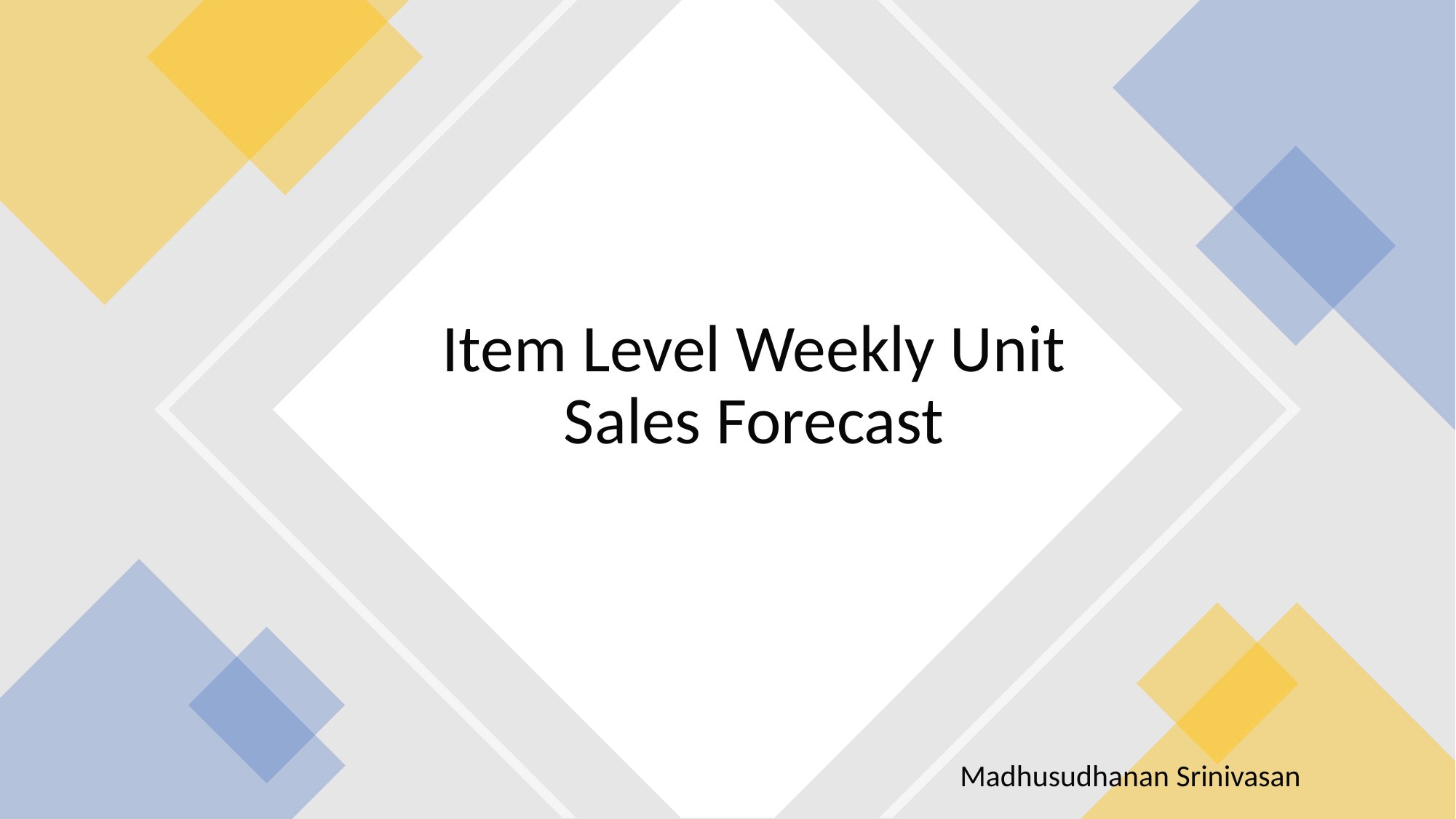

Item Level Weekly Unit Sales Forecast

Madhusudhanan Srinivasan
1